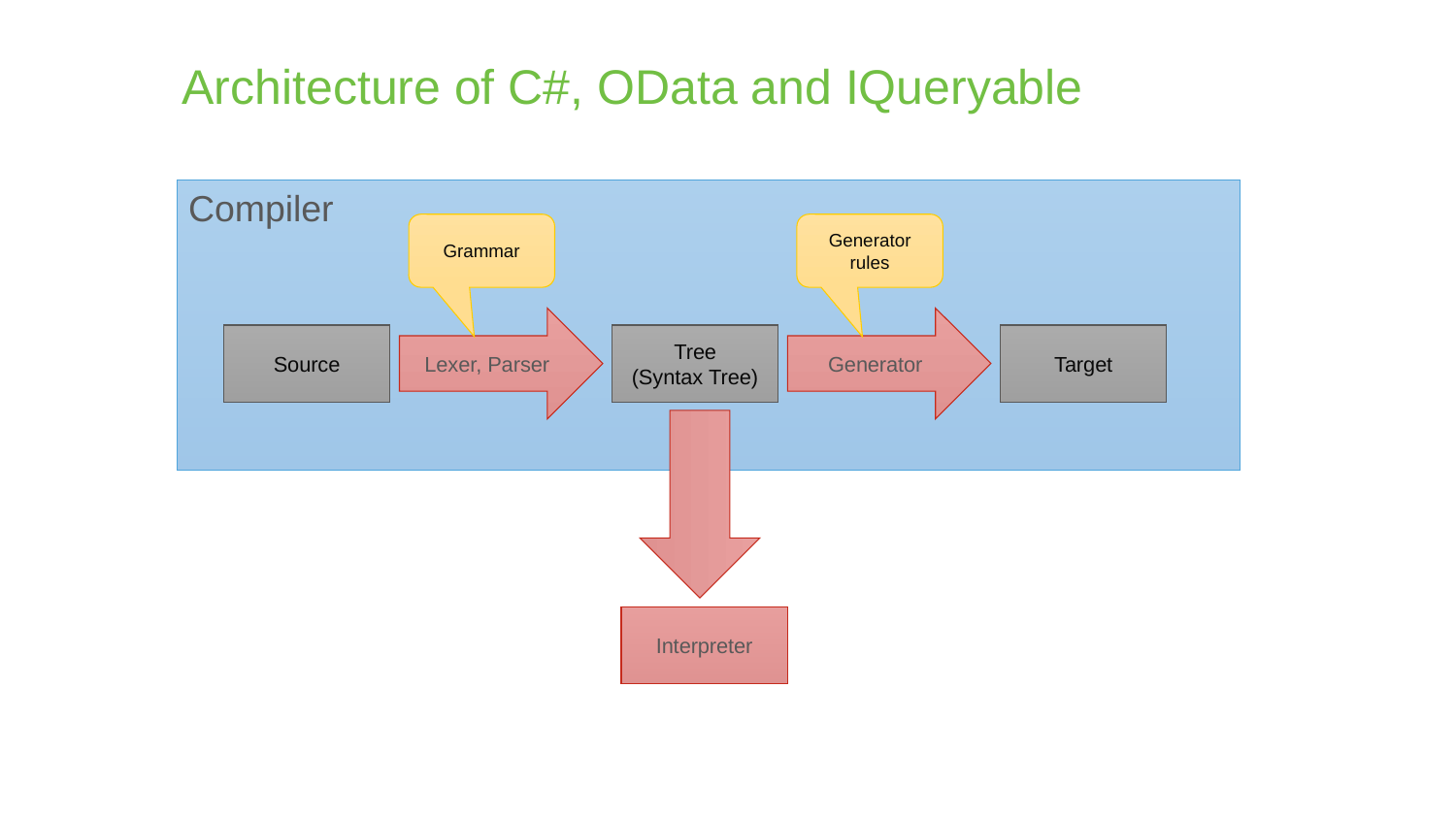

# Architecture of C#, OData and IQueryable
Compiler
Grammar
Generator rules
Lexer, Parser
Generator
Source
Tree
(Syntax Tree)
Target

Interpreter